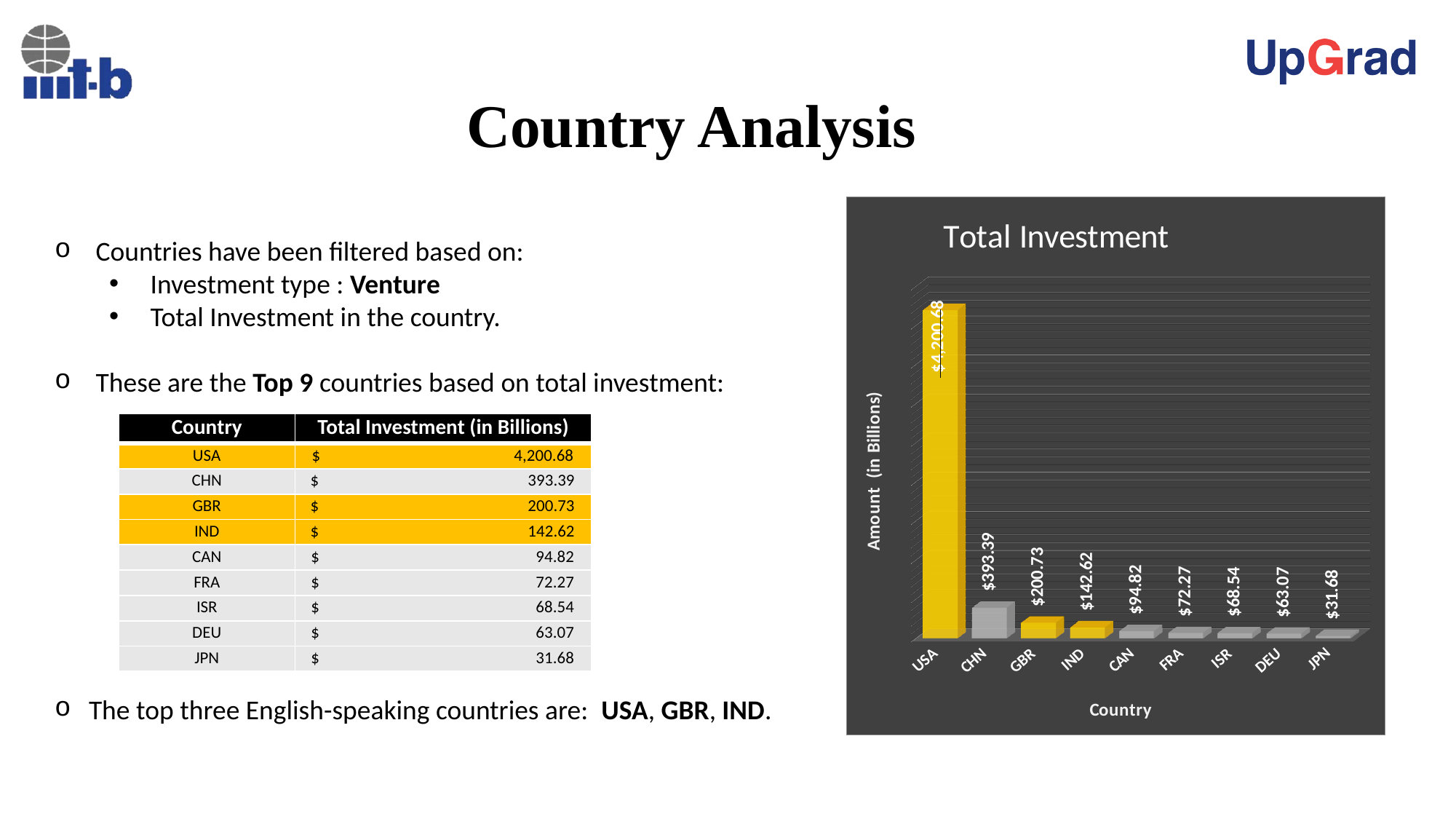

# Country Analysis

[unsupported chart]

Countries have been filtered based on:
Investment type : Venture
Total Investment in the country.

These are the Top 9 countries based on total investment:

The top three English-speaking countries are:  USA, GBR, IND.
| Country | Total Investment (in Billions) |
| --- | --- |
| USA | $ 4,200.68 |
| CHN | $ 393.39 |
| GBR | $ 200.73 |
| IND | $ 142.62 |
| CAN | $ 94.82 |
| FRA | $ 72.27 |
| ISR | $ 68.54 |
| DEU | $ 63.07 |
| JPN | $ 31.68 |